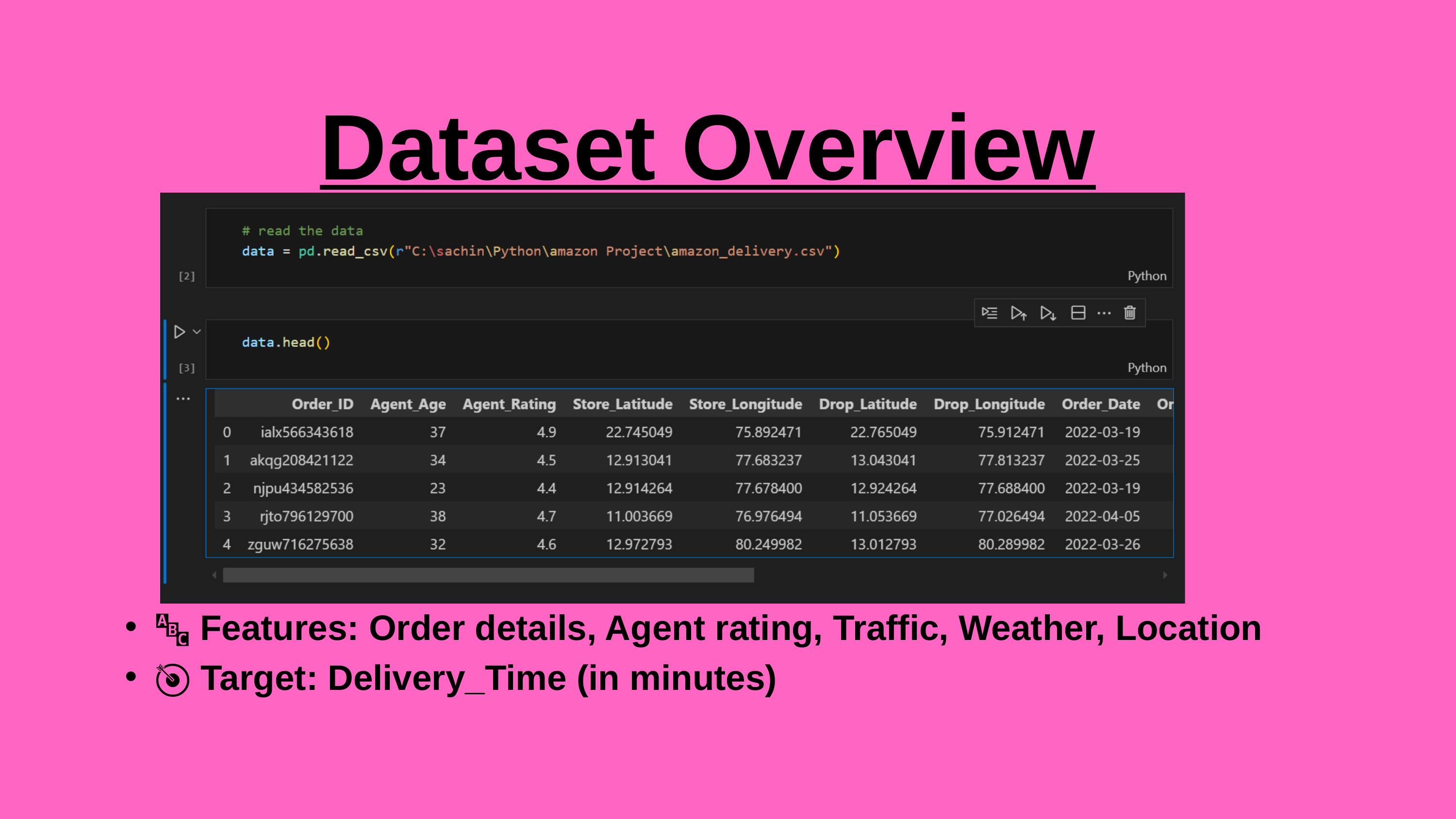

Dataset Overview

🔤 Features: Order details, Agent rating, Traffic, Weather, Location
🎯 Target: Delivery_Time (in minutes)